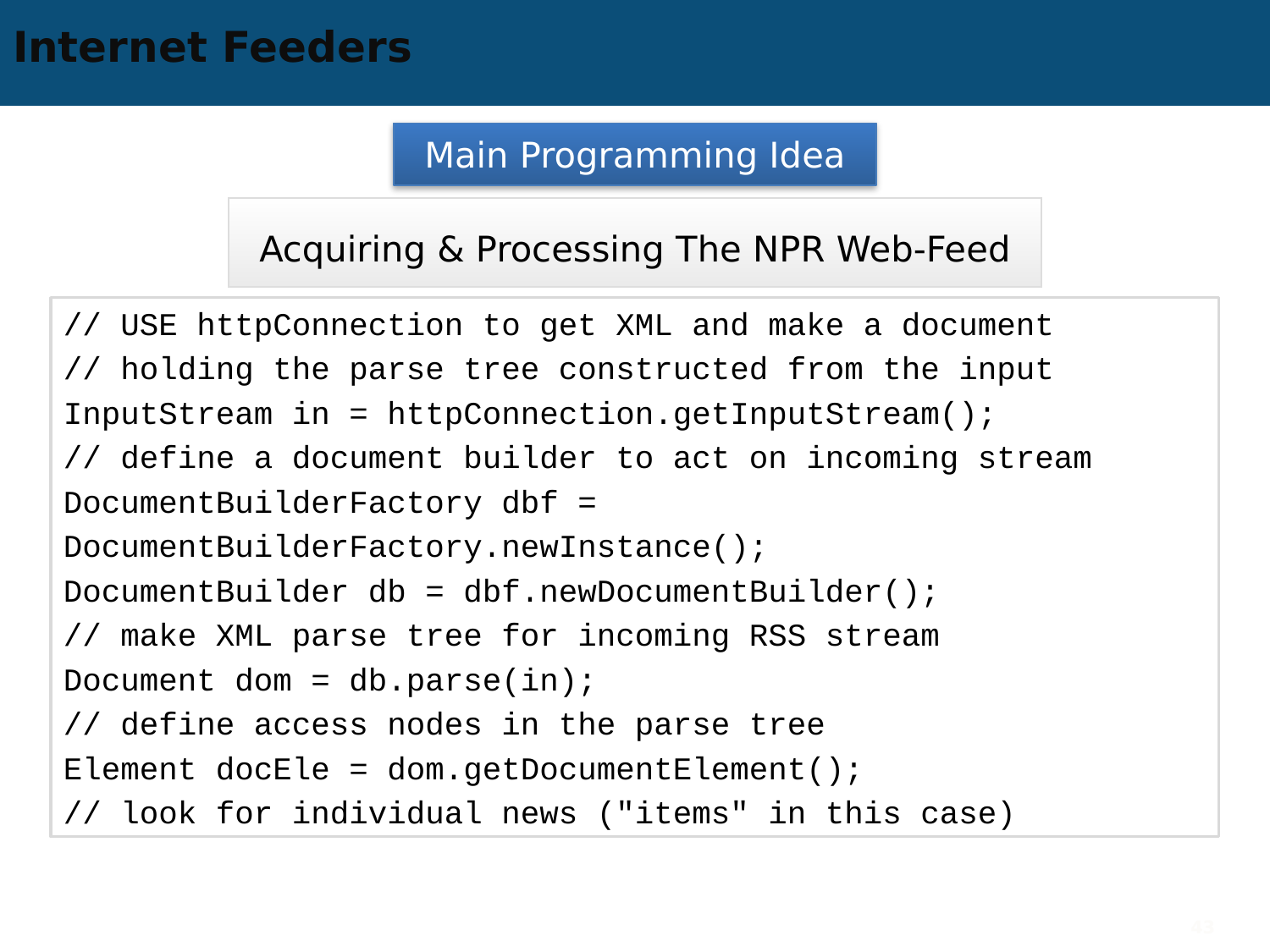

# Internet Feeders
Main Programming Idea
Acquiring & Processing The NPR Web-Feed
// USE httpConnection to get XML and make a document
// holding the parse tree constructed from the input
InputStream in = httpConnection.getInputStream();
// define a document builder to act on incoming stream
DocumentBuilderFactory dbf =
DocumentBuilderFactory.newInstance();
DocumentBuilder db = dbf.newDocumentBuilder();
// make XML parse tree for incoming RSS stream
Document dom = db.parse(in);
// define access nodes in the parse tree
Element docEle = dom.getDocumentElement();
// look for individual news ("items" in this case)